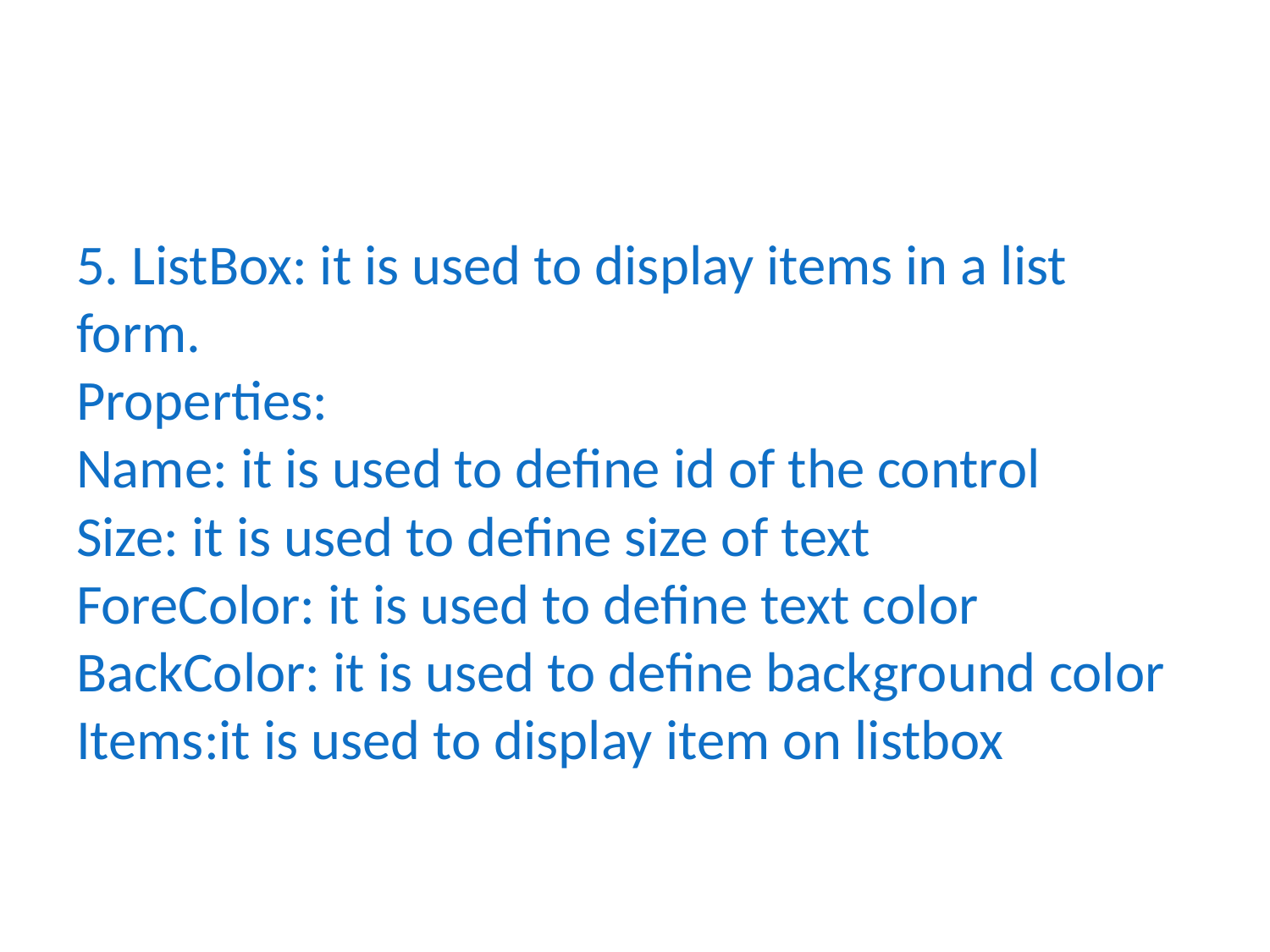

#
5. ListBox: it is used to display items in a list form.
Properties:
Name: it is used to define id of the control
Size: it is used to define size of text
ForeColor: it is used to define text color
BackColor: it is used to define background color
Items:it is used to display item on listbox